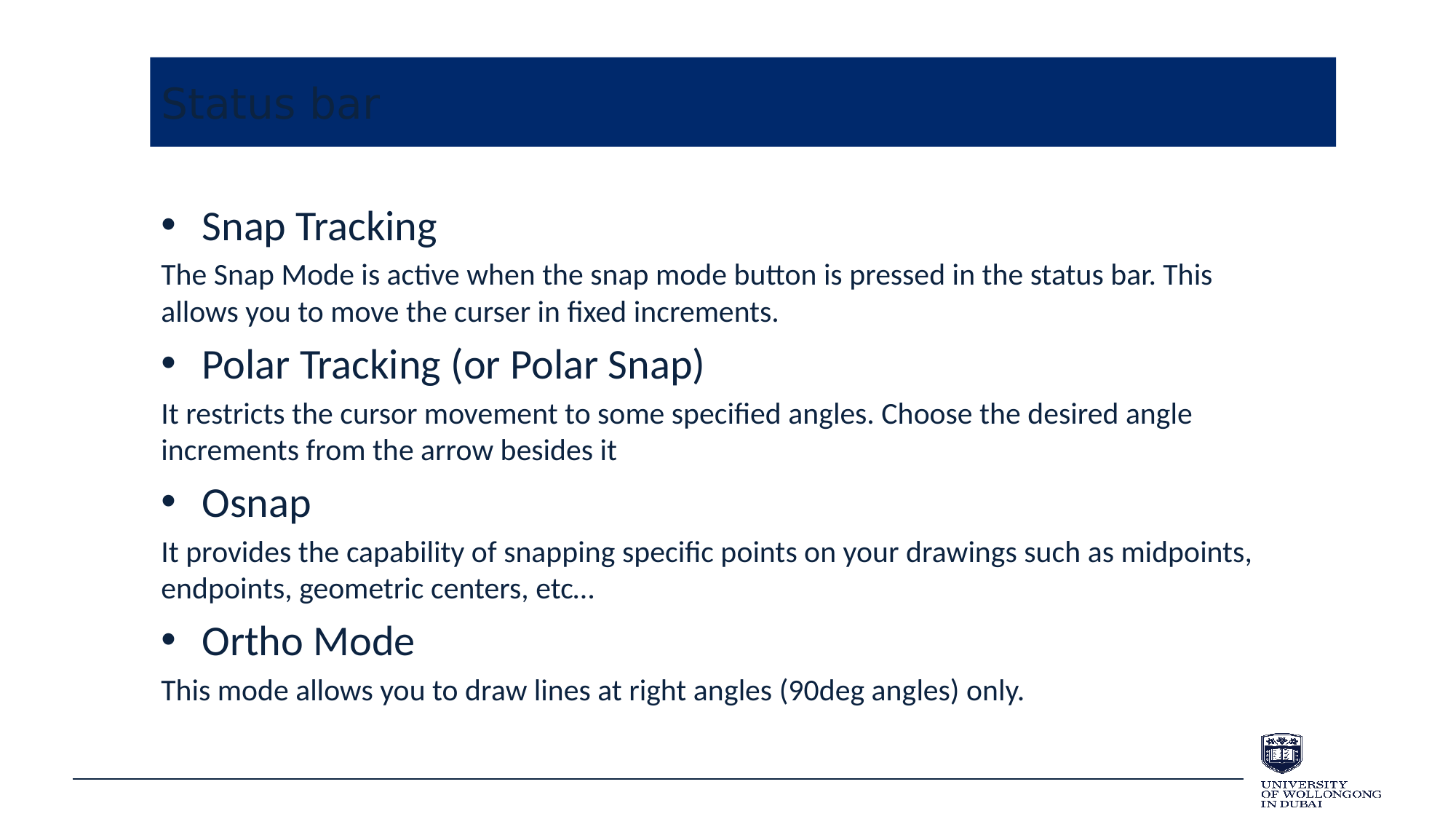

# Status bar
Snap Tracking
The Snap Mode is active when the snap mode button is pressed in the status bar. This allows you to move the curser in fixed increments.
Polar Tracking (or Polar Snap)
It restricts the cursor movement to some specified angles. Choose the desired angle increments from the arrow besides it
Osnap
It provides the capability of snapping specific points on your drawings such as midpoints, endpoints, geometric centers, etc…
Ortho Mode
This mode allows you to draw lines at right angles (90deg angles) only.